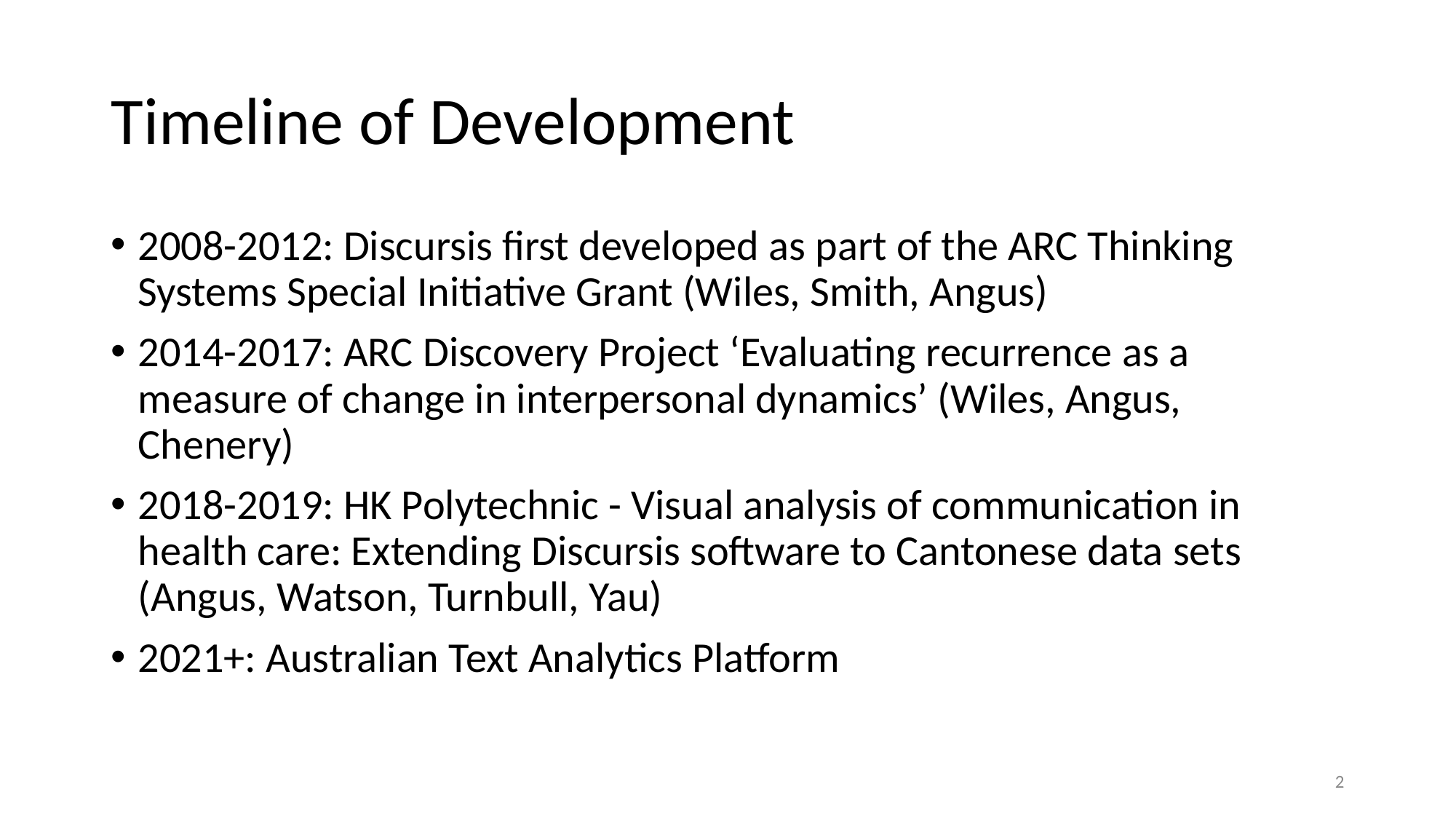

# Timeline of Development
2008-2012: Discursis first developed as part of the ARC Thinking Systems Special Initiative Grant (Wiles, Smith, Angus)
2014-2017: ARC Discovery Project ‘Evaluating recurrence as a measure of change in interpersonal dynamics’ (Wiles, Angus, Chenery)
2018-2019: HK Polytechnic - Visual analysis of communication in health care: Extending Discursis software to Cantonese data sets (Angus, Watson, Turnbull, Yau)
2021+: Australian Text Analytics Platform
2